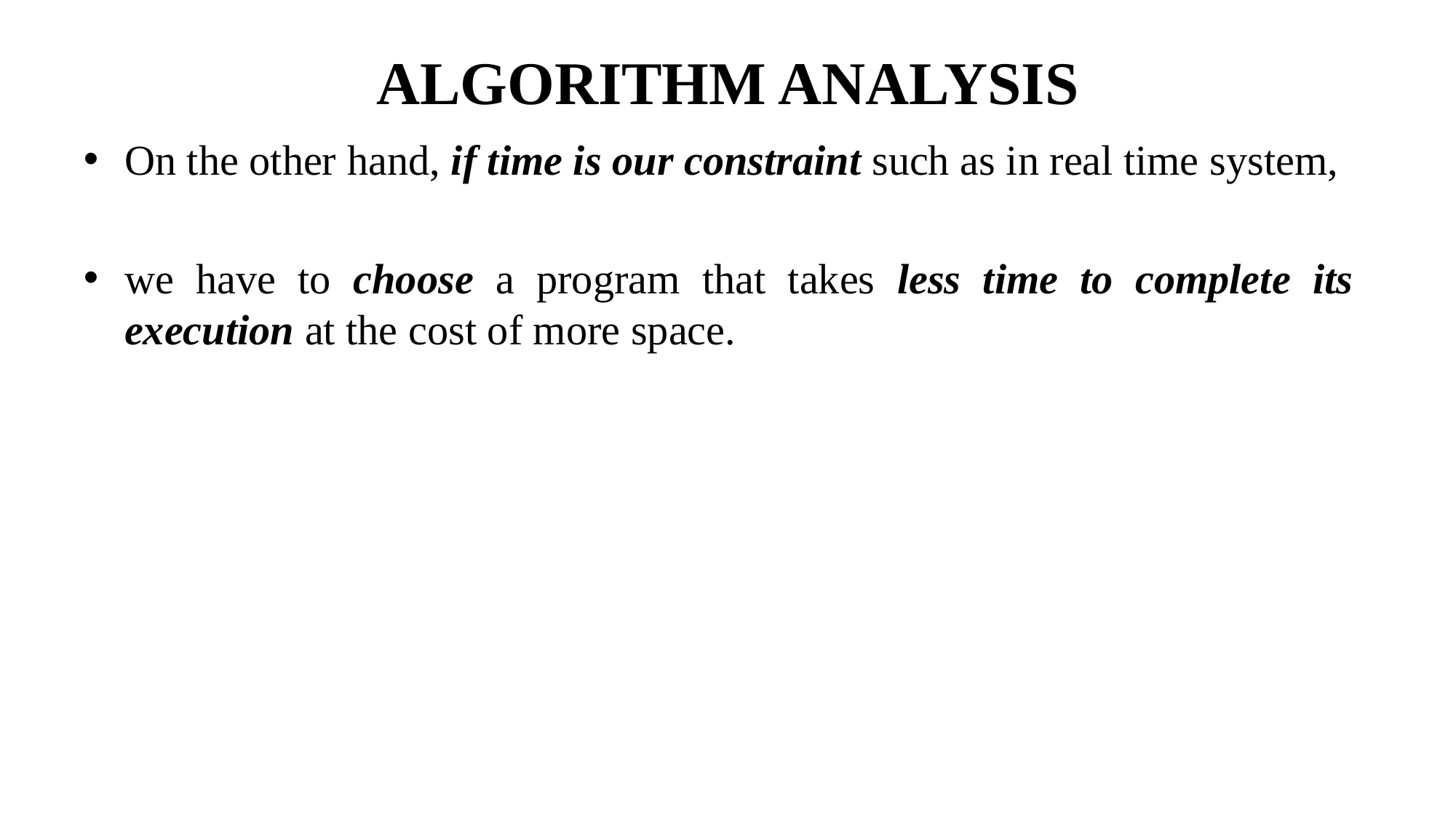

# ALGORITHM ANALYSIS
On the other hand, if time is our constraint such as in real time system,

we have to choose a program that takes less time to complete its execution at the cost of more space.